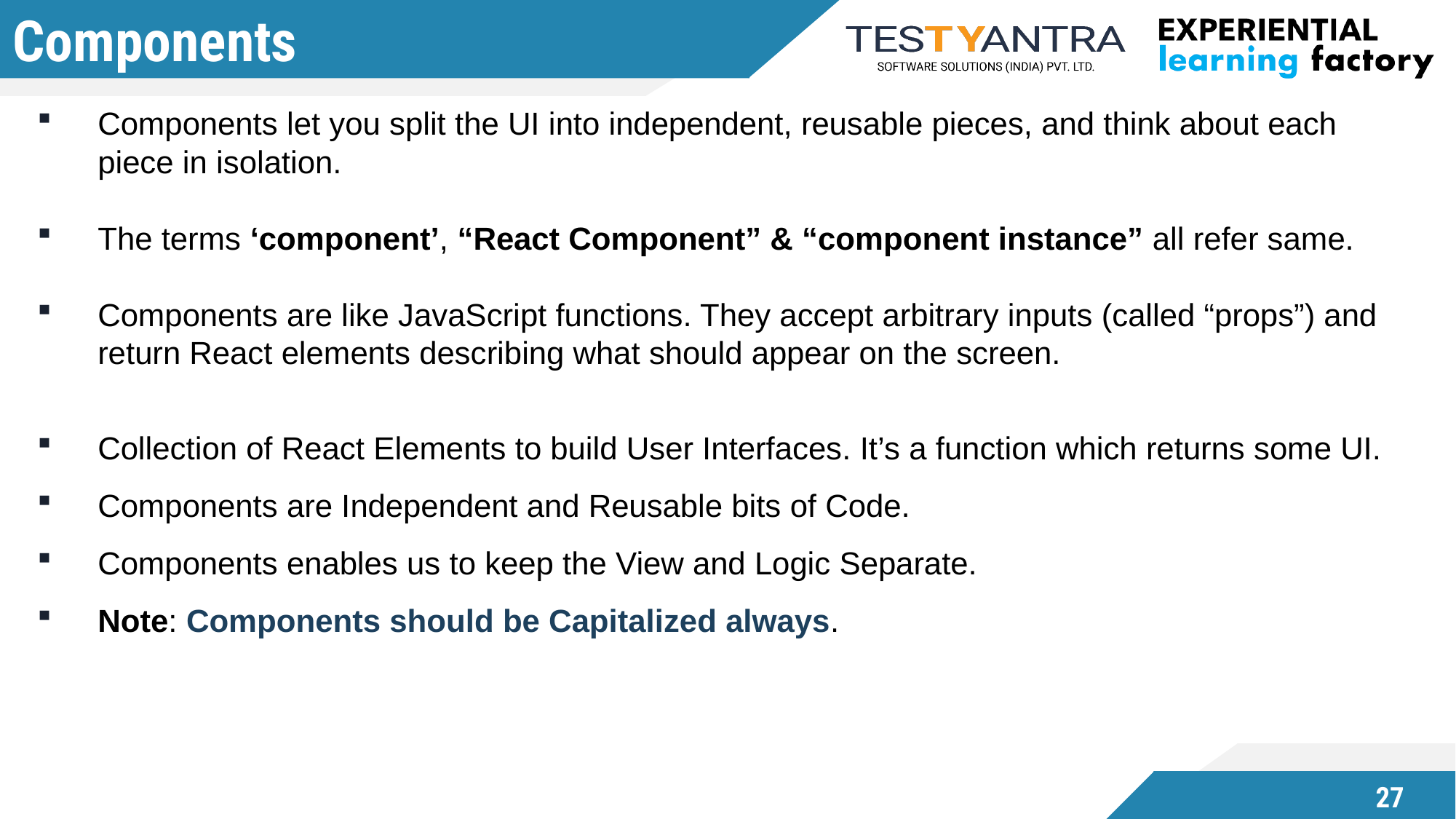

# Components
Components let you split the UI into independent, reusable pieces, and think about each piece in isolation.

The terms ‘component’, “React Component” & “component instance” all refer same.

Components are like JavaScript functions. They accept arbitrary inputs (called “props”) and return React elements describing what should appear on the screen.

Collection of React Elements to build User Interfaces. It’s a function which returns some UI.
Components are Independent and Reusable bits of Code.
Components enables us to keep the View and Logic Separate.
Note: Components should be Capitalized always.

27